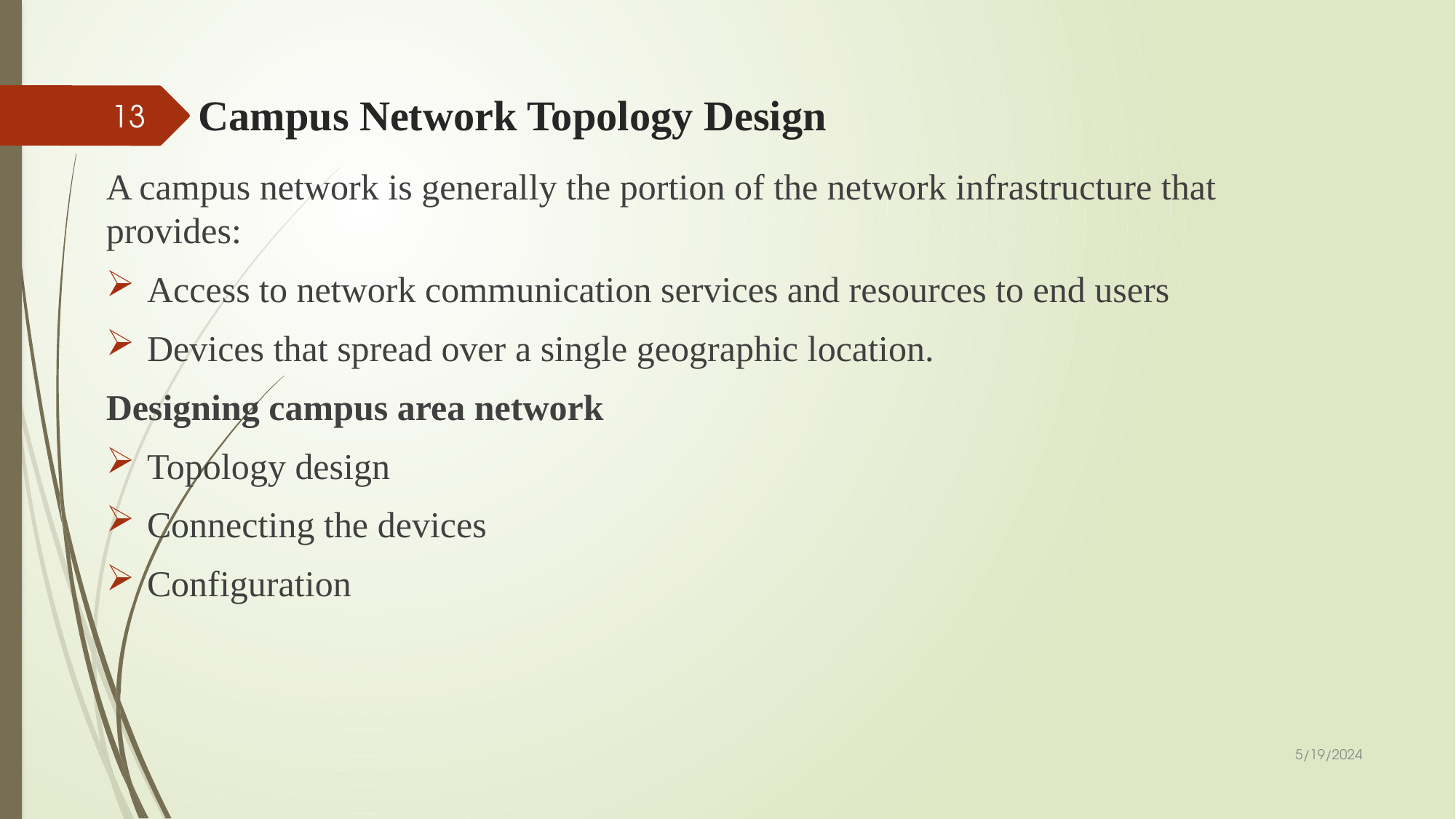

# Campus Network Topology Design
13
A campus network is generally the portion of the network infrastructure that provides:
Access to network communication services and resources to end users
Devices that spread over a single geographic location.
Designing campus area network
Topology design
Connecting the devices
Configuration

5/19/2024